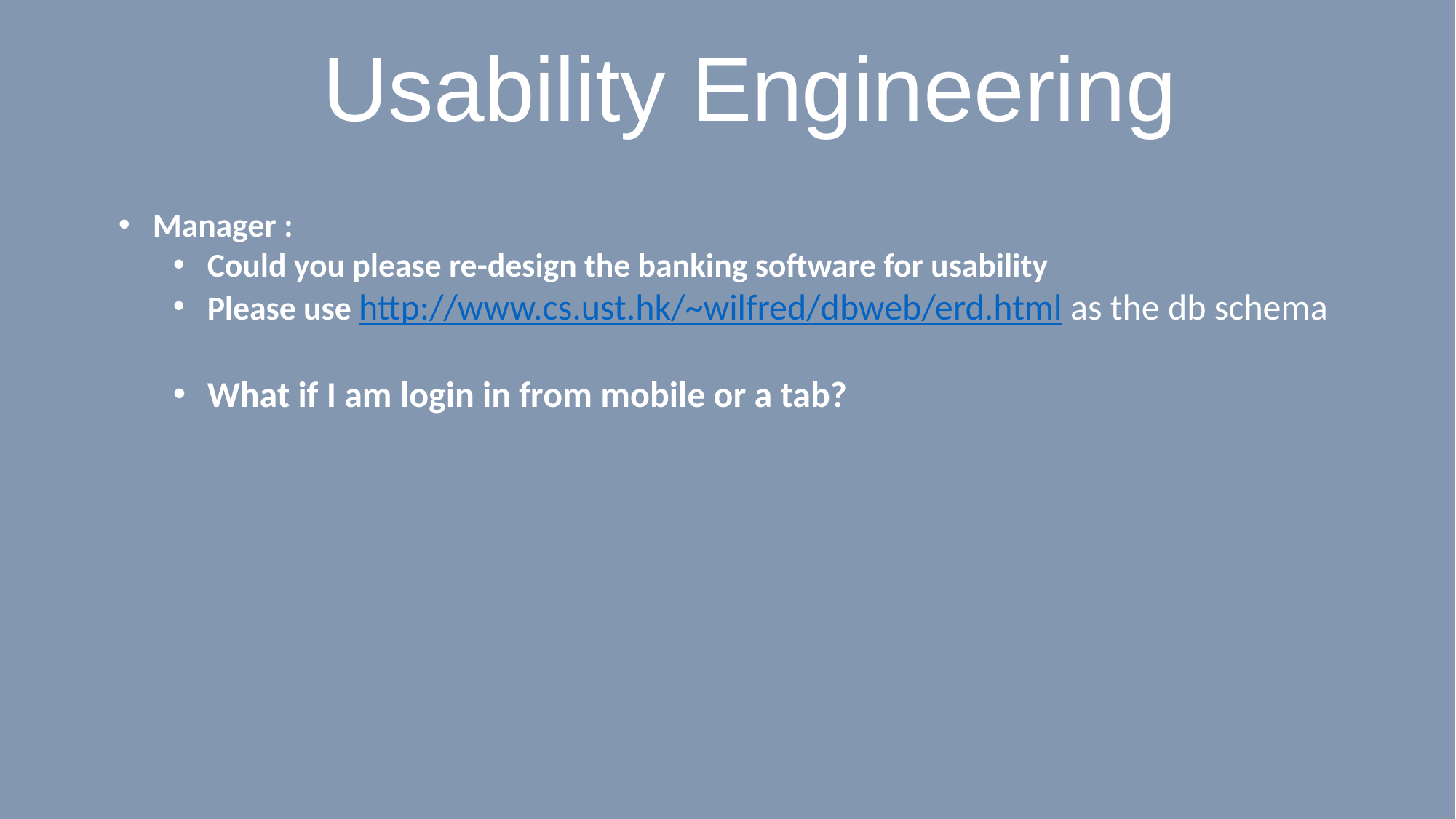

# Usability Engineering
Manager :
Could you please re-design the banking software for usability
Please use http://www.cs.ust.hk/~wilfred/dbweb/erd.html as the db schema

What if I am login in from mobile or a tab?